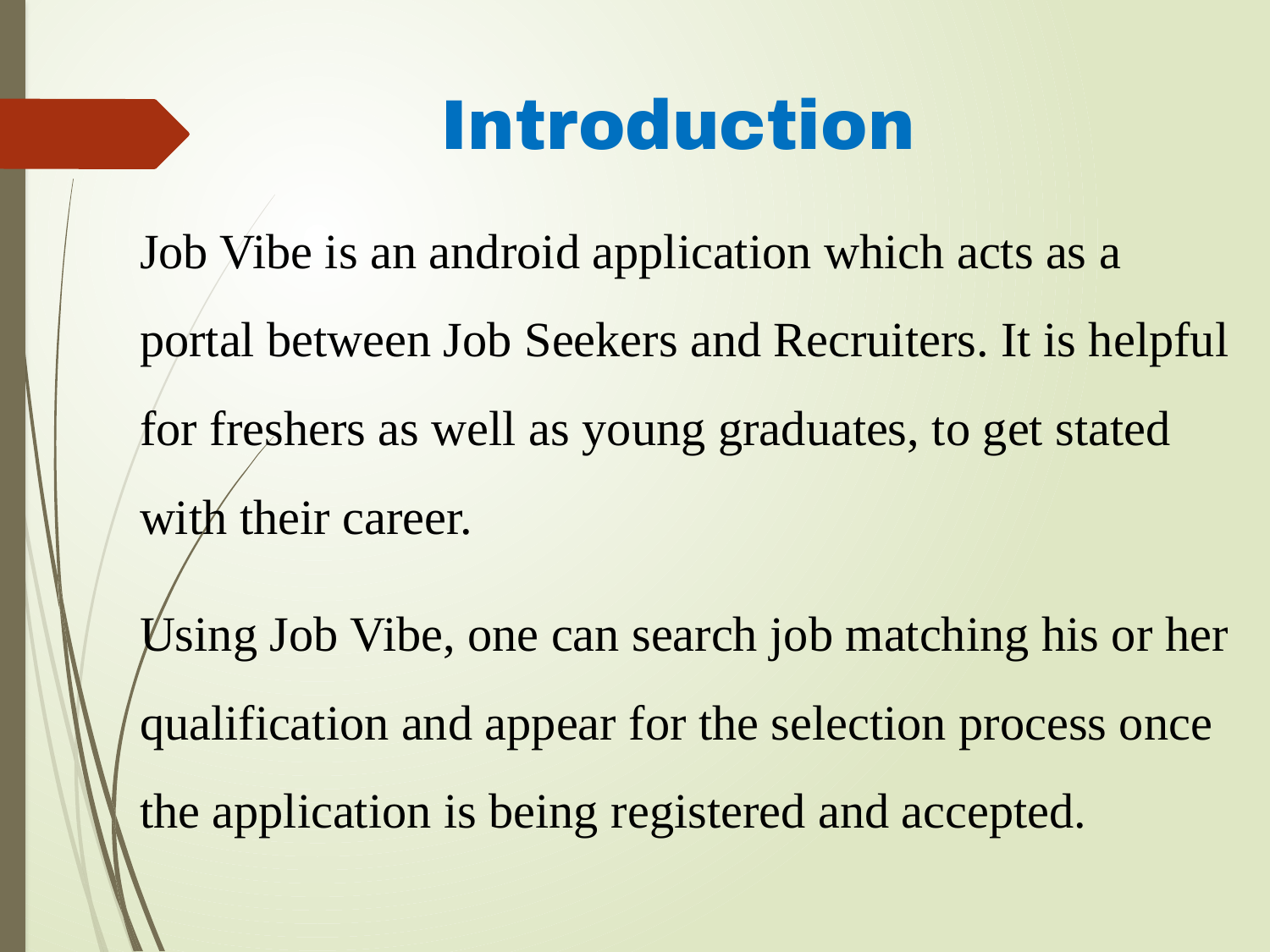

# Introduction
Job Vibe is an android application which acts as a portal between Job Seekers and Recruiters. It is helpful for freshers as well as young graduates, to get stated with their career.
Using Job Vibe, one can search job matching his or her qualification and appear for the selection process once the application is being registered and accepted.